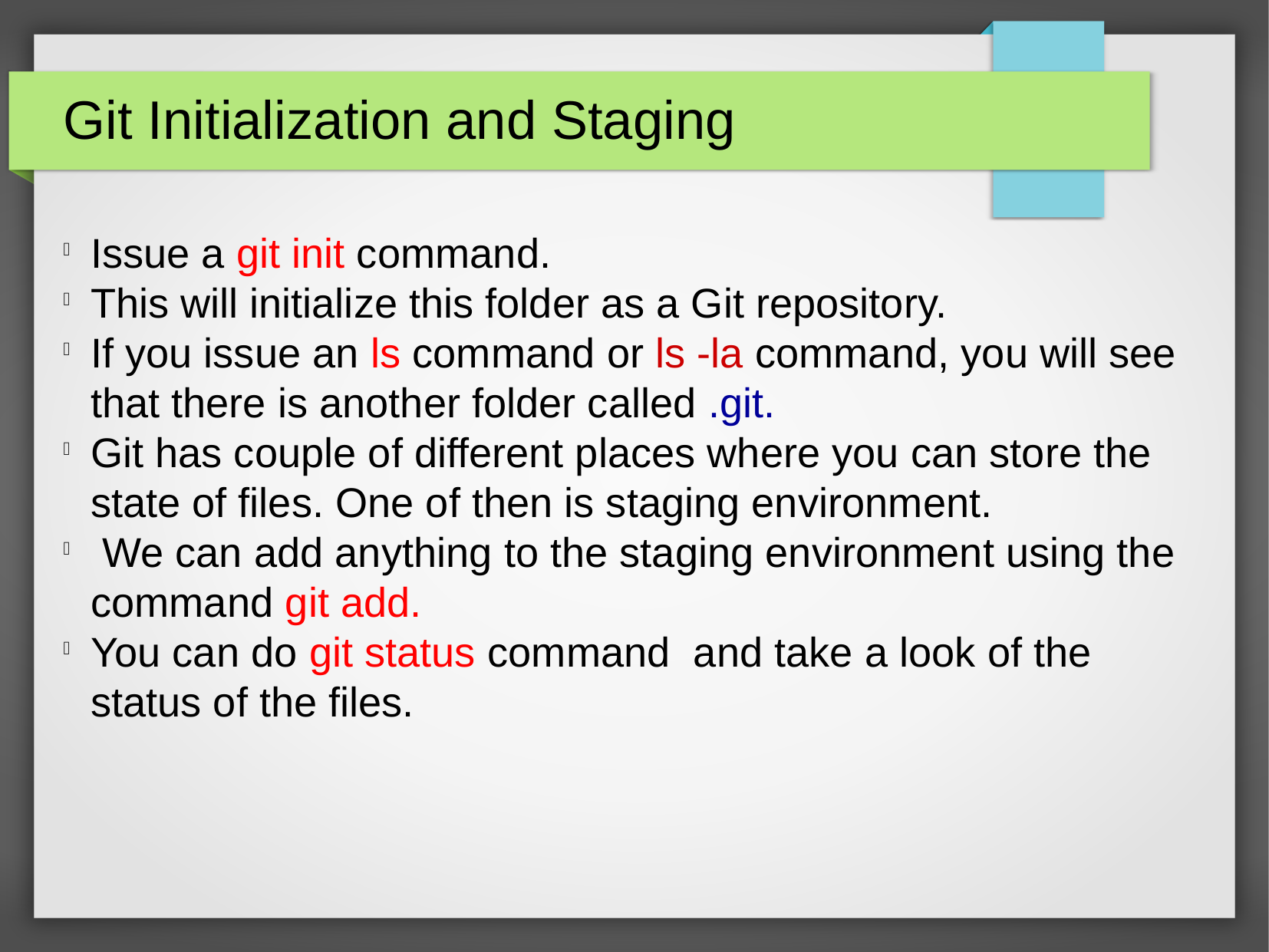

Git Initialization and Staging
Issue a git init command.
This will initialize this folder as a Git repository.
If you issue an ls command or ls -la command, you will see that there is another folder called .git.
Git has couple of different places where you can store the state of files. One of then is staging environment.
 We can add anything to the staging environment using the command git add.
You can do git status command  and take a look of the status of the files.